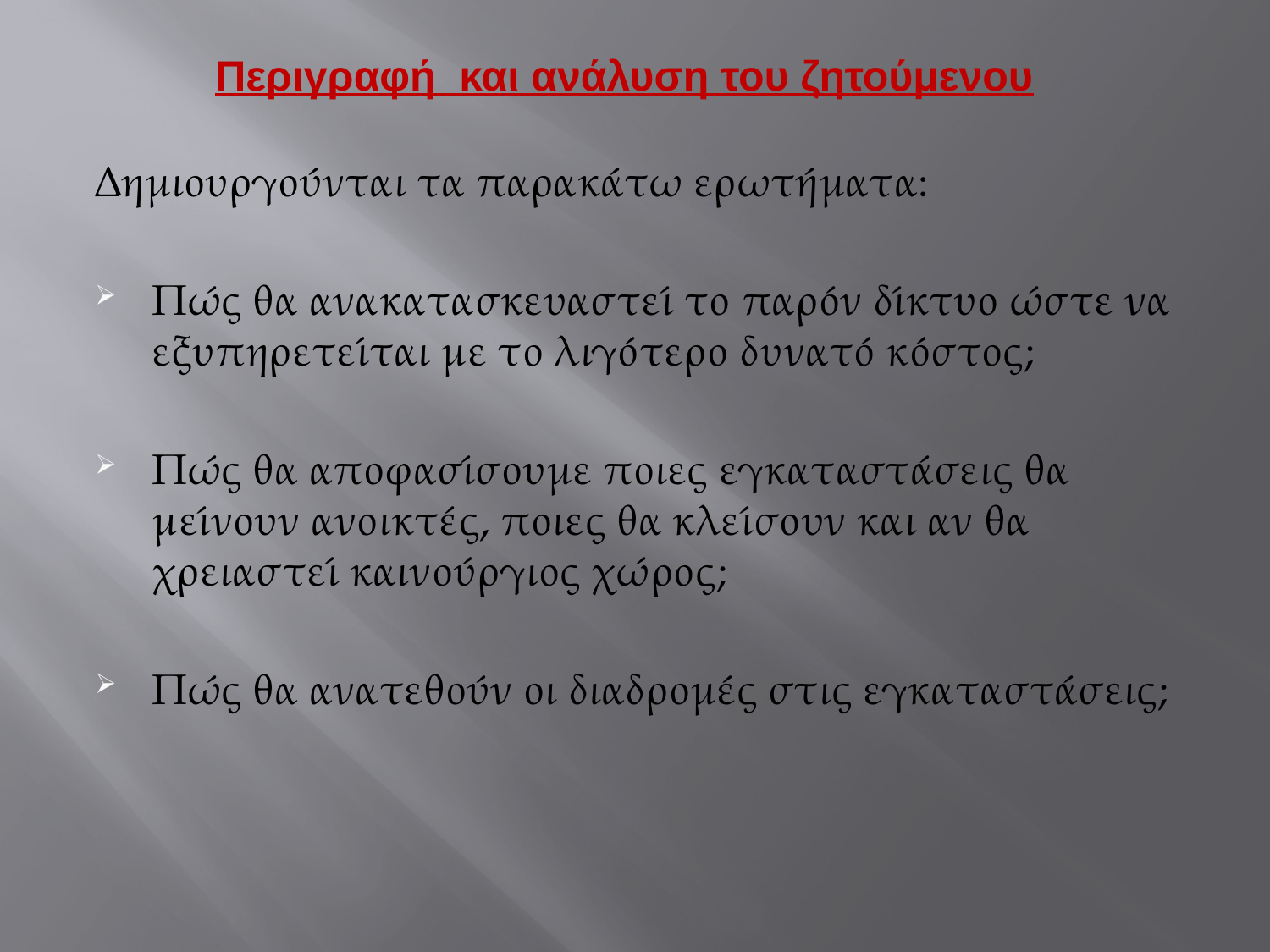

# Περιγραφή  και ανάλυση του ζητούμενου
Δημιουργούνται τα παρακάτω ερωτήματα:

Πώς θα ανακατασκευαστεί το παρόν δίκτυο ώστε να εξυπηρετείται με το λιγότερο δυνατό κόστος;

Πώς θα αποφασίσουμε ποιες εγκαταστάσεις θα μείνουν ανοικτές, ποιες θα κλείσουν και αν θα χρειαστεί καινούργιος χώρος;

Πώς θα ανατεθούν οι διαδρομές στις εγκαταστάσεις;